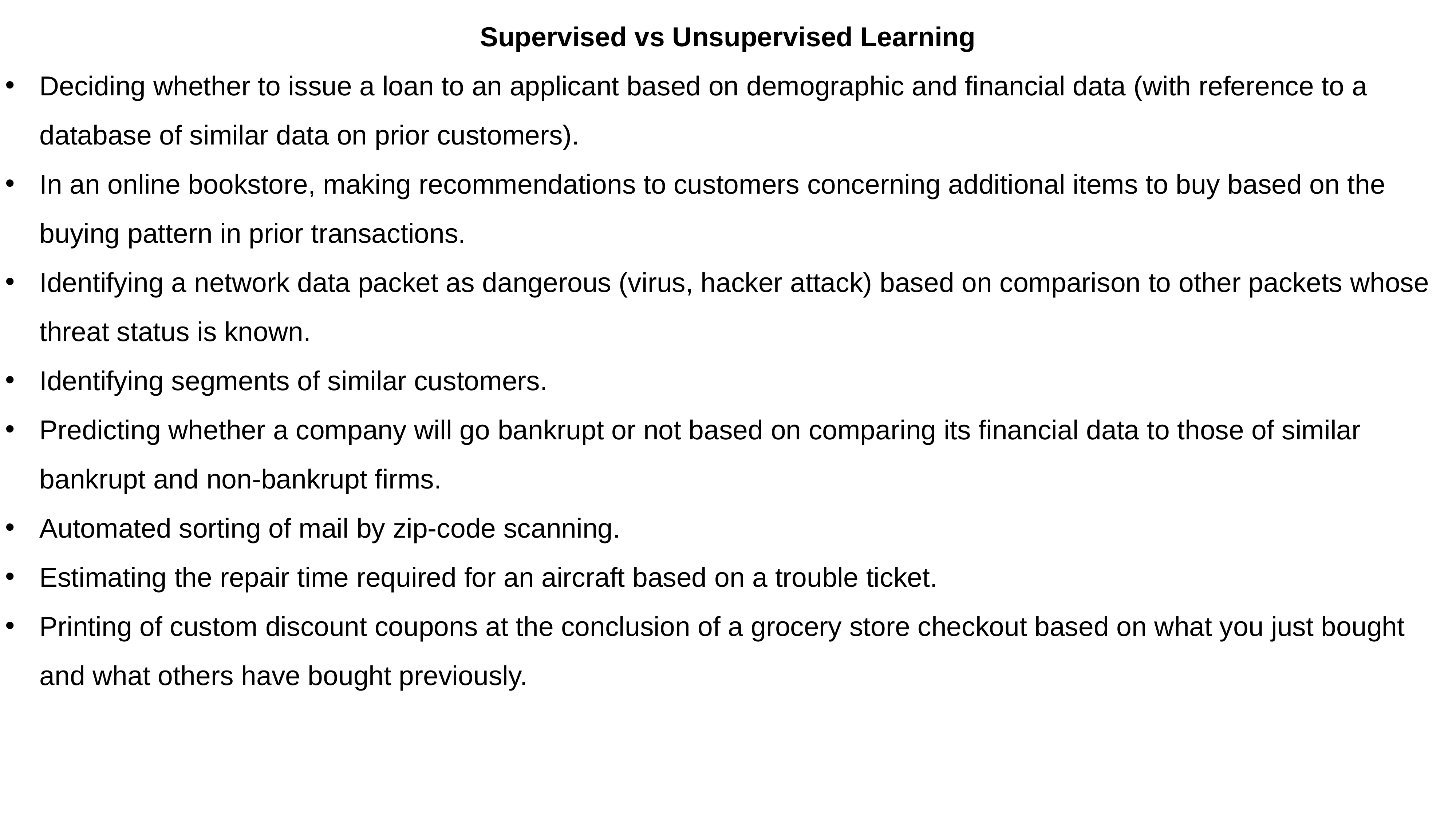

Supervised vs Unsupervised Learning
Deciding whether to issue a loan to an applicant based on demographic and financial data (with reference to a database of similar data on prior customers).
In an online bookstore, making recommendations to customers concerning additional items to buy based on the buying pattern in prior transactions.
Identifying a network data packet as dangerous (virus, hacker attack) based on comparison to other packets whose threat status is known.
Identifying segments of similar customers.
Predicting whether a company will go bankrupt or not based on comparing its financial data to those of similar bankrupt and non-bankrupt firms.
Automated sorting of mail by zip-code scanning.
Estimating the repair time required for an aircraft based on a trouble ticket.
Printing of custom discount coupons at the conclusion of a grocery store checkout based on what you just bought and what others have bought previously.